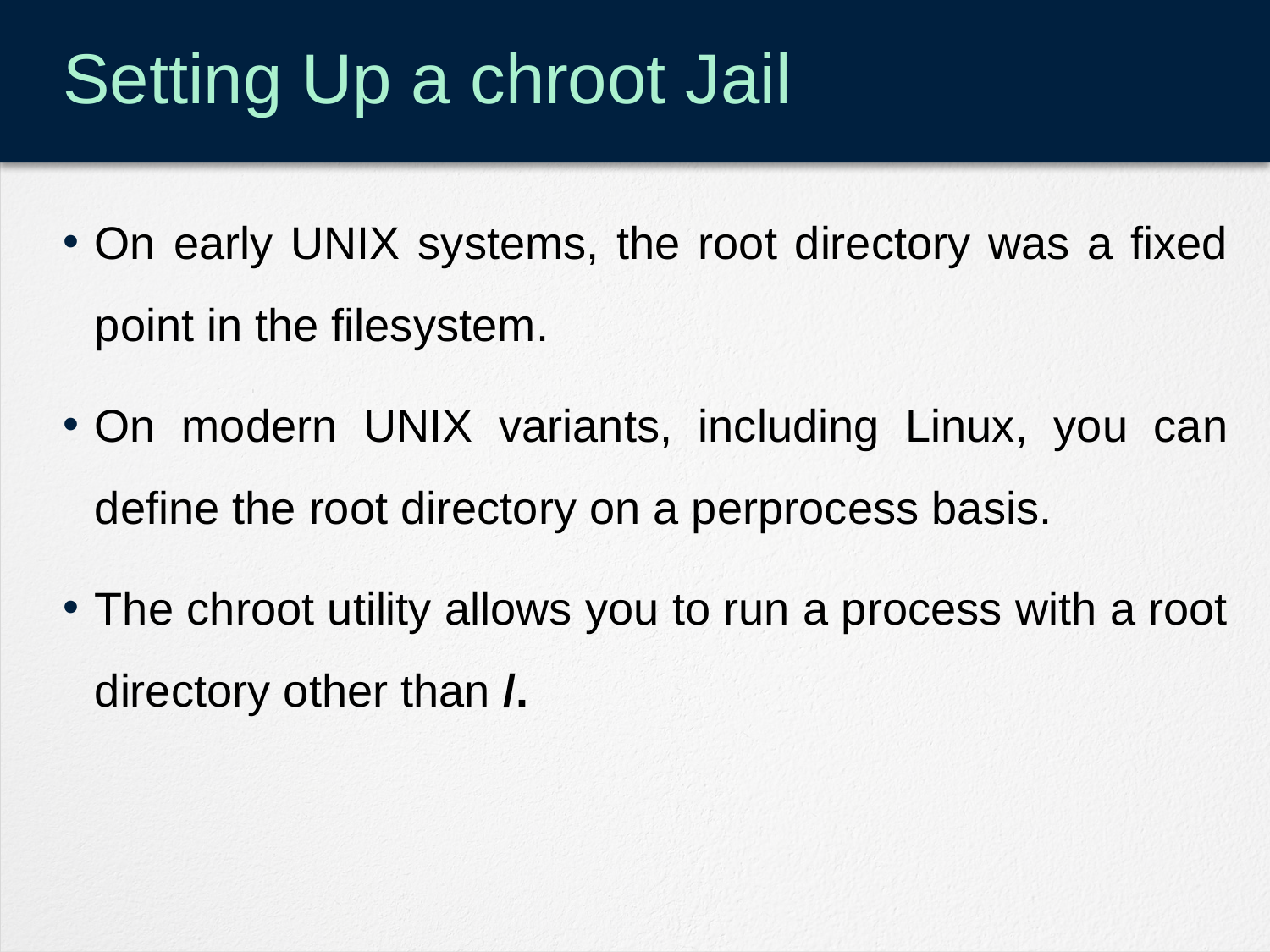

# Setting Up a chroot Jail
On early UNIX systems, the root directory was a fixed point in the filesystem.
On modern UNIX variants, including Linux, you can define the root directory on a perprocess basis.
The chroot utility allows you to run a process with a root directory other than /.